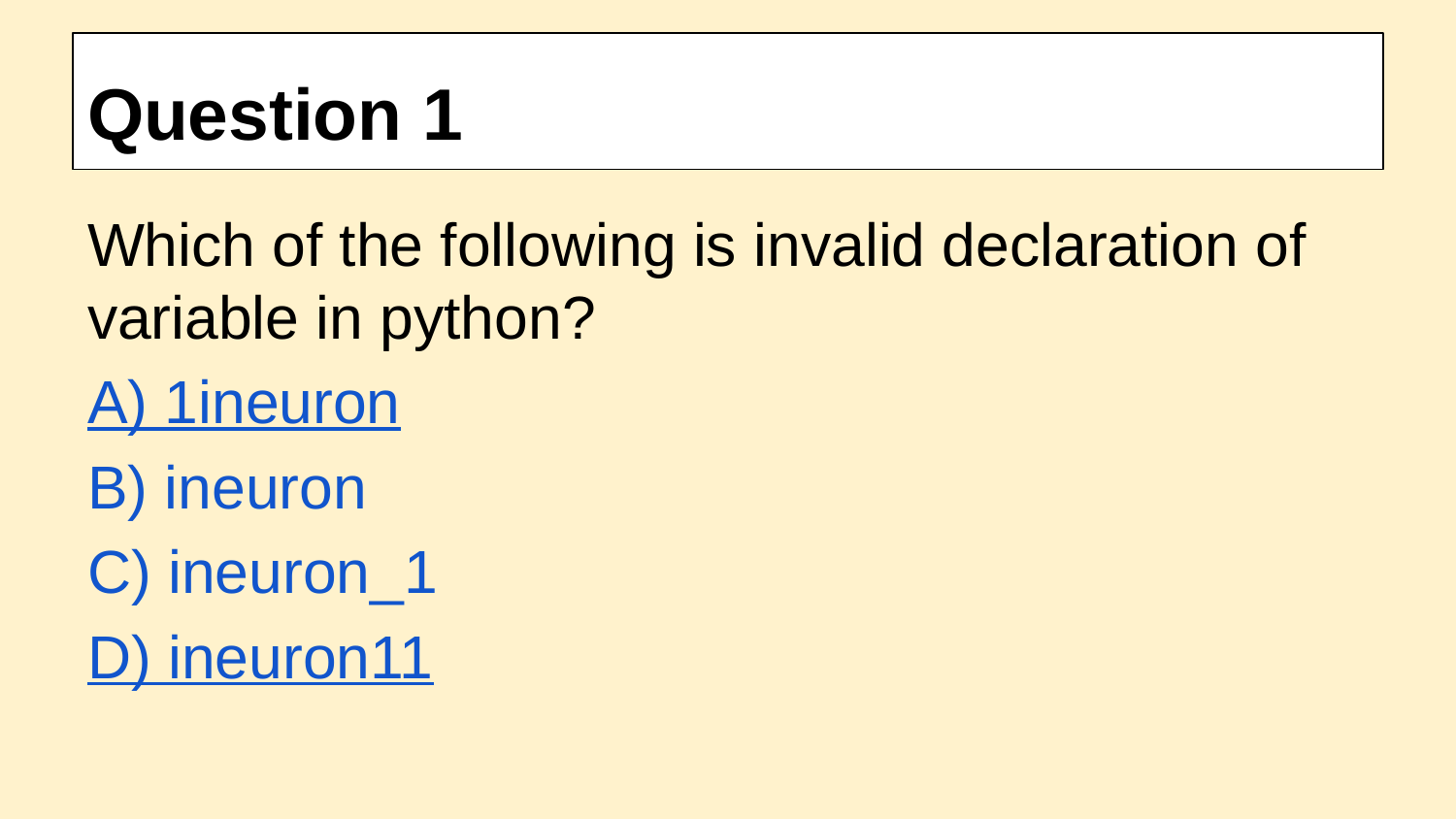

# Question 1
Which of the following is invalid declaration of variable in python?
A) 1ineuron
B) ineuron
C) ineuron_1
D) ineuron11